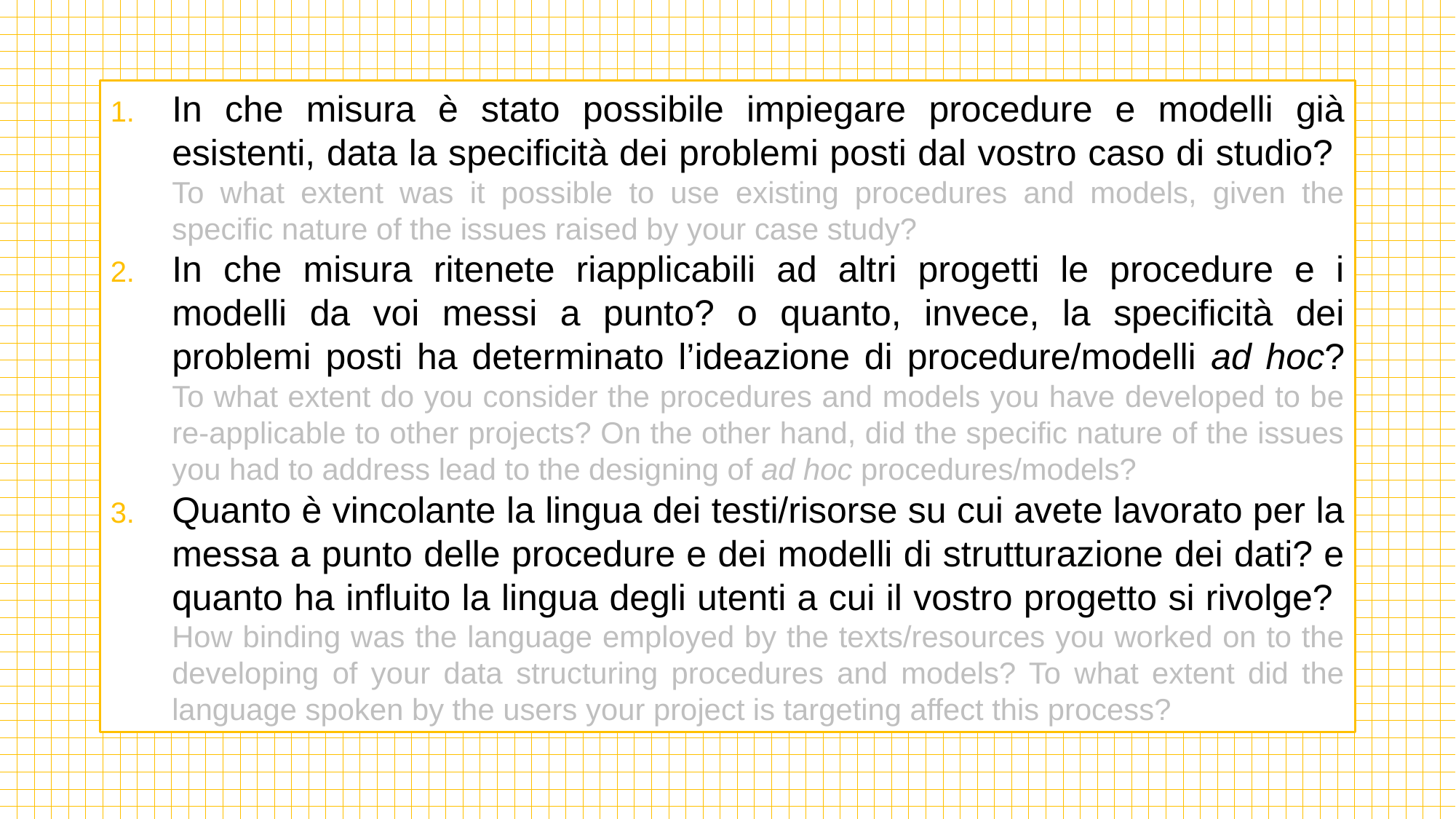

In che misura è stato possibile impiegare procedure e modelli già esistenti, data la specificità dei problemi posti dal vostro caso di studio?
To what extent was it possible to use existing procedures and models, given the specific nature of the issues raised by your case study?
In che misura ritenete riapplicabili ad altri progetti le procedure e i modelli da voi messi a punto? o quanto, invece, la specificità dei problemi posti ha determinato l’ideazione di procedure/modelli ad hoc?
To what extent do you consider the procedures and models you have developed to be re-applicable to other projects? On the other hand, did the specific nature of the issues you had to address lead to the designing of ad hoc procedures/models?
Quanto è vincolante la lingua dei testi/risorse su cui avete lavorato per la messa a punto delle procedure e dei modelli di strutturazione dei dati? e quanto ha influito la lingua degli utenti a cui il vostro progetto si rivolge?
How binding was the language employed by the texts/resources you worked on to the developing of your data structuring procedures and models? To what extent did the language spoken by the users your project is targeting affect this process?